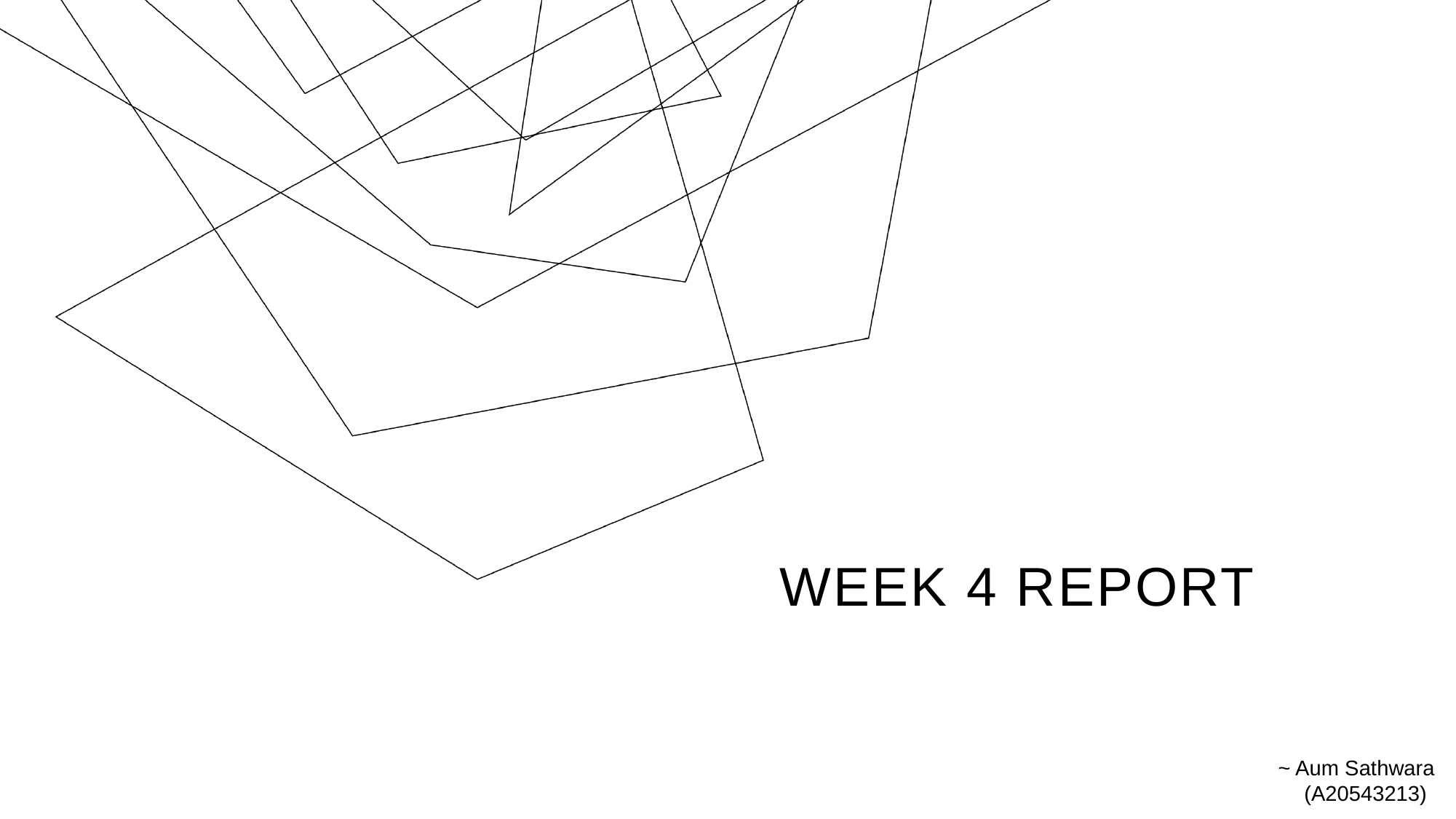

# Week 4 Report
~ Aum Sathwara
   (A20543213)